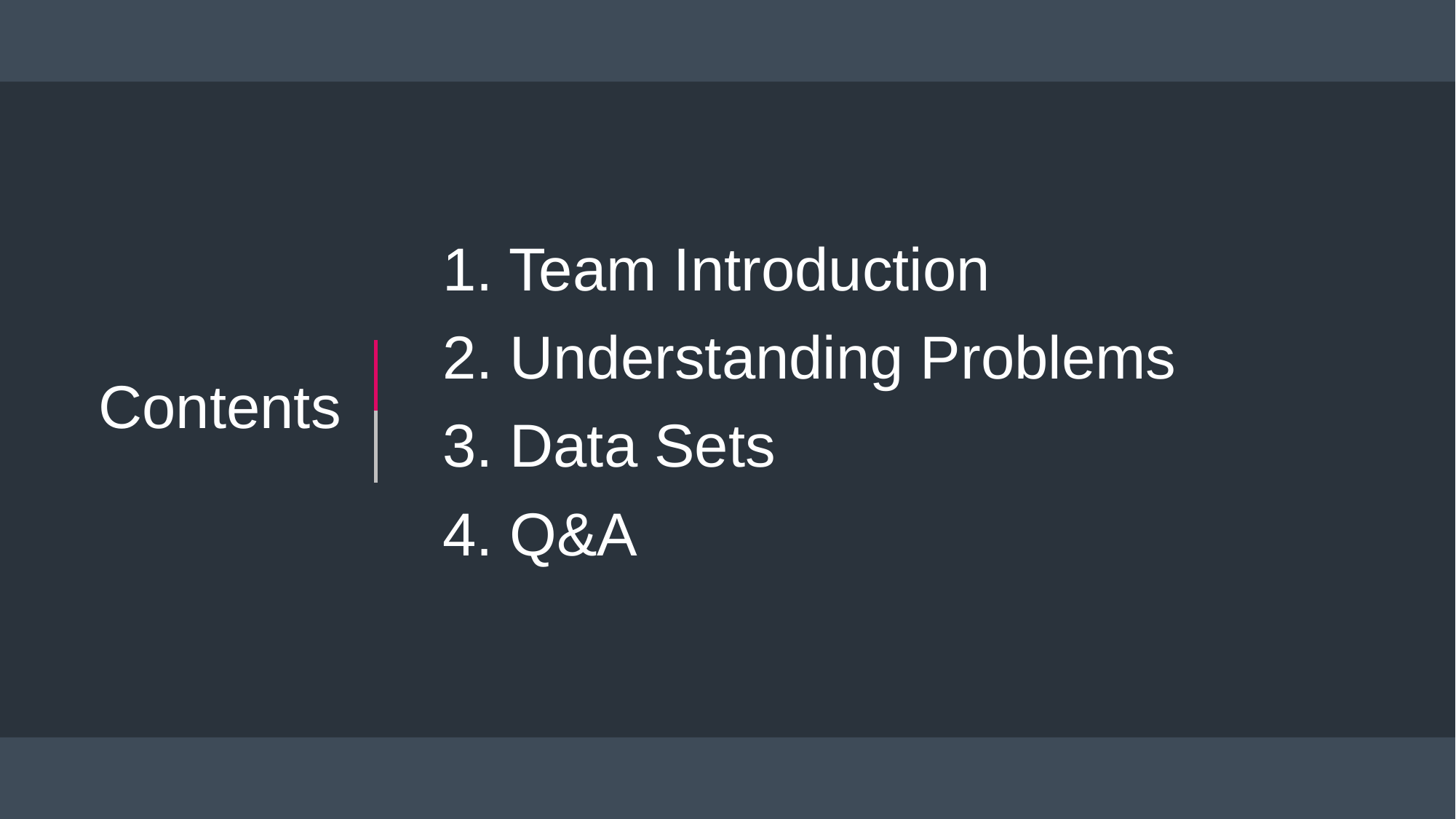

1. Team Introduction
2. Understanding Problems
3. Data Sets
4. Q&A
Contents